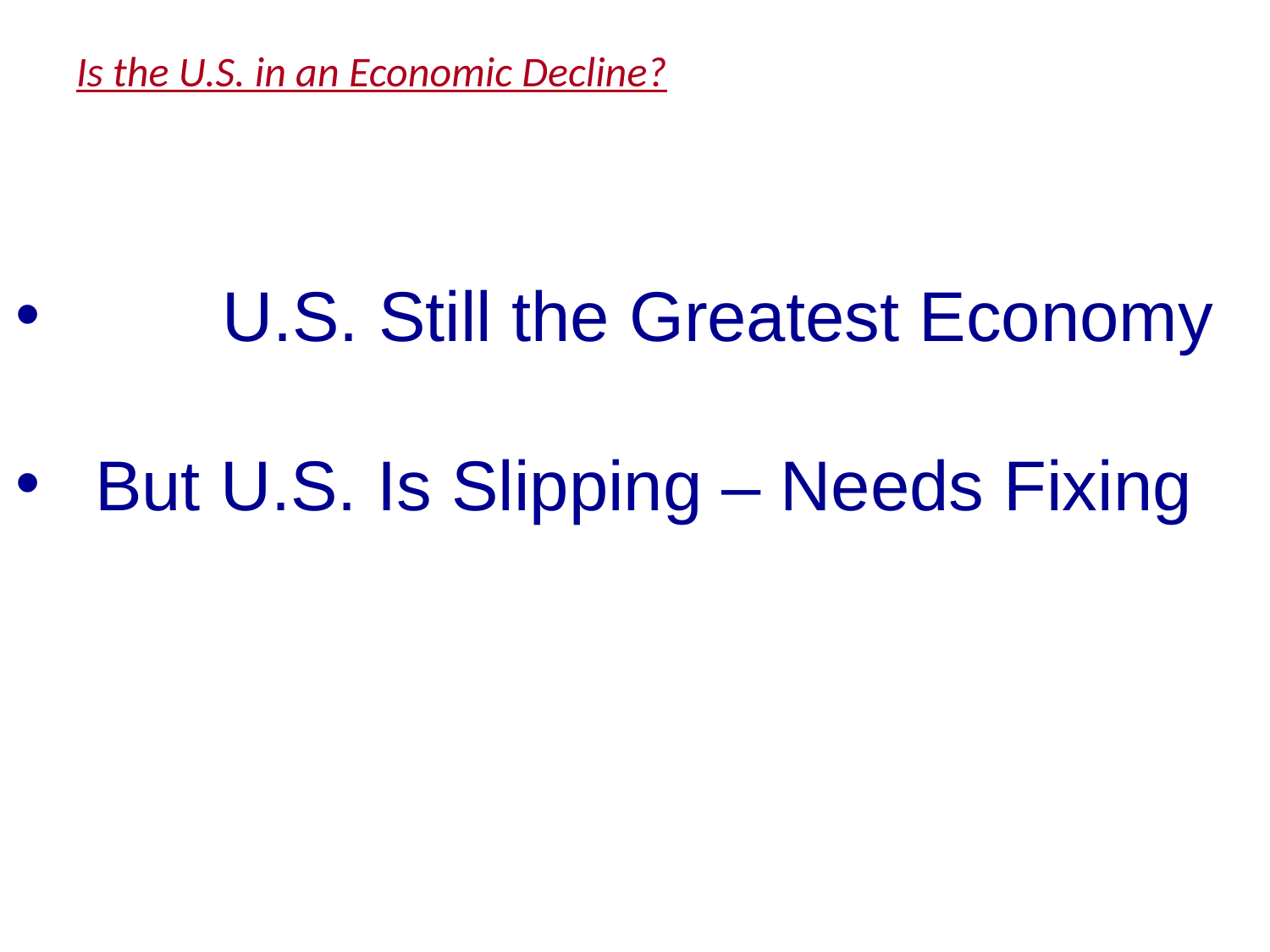

# Is the U.S. in an Economic Decline?

	U.S. Still the Greatest Economy

But U.S. Is Slipping – Needs Fixing